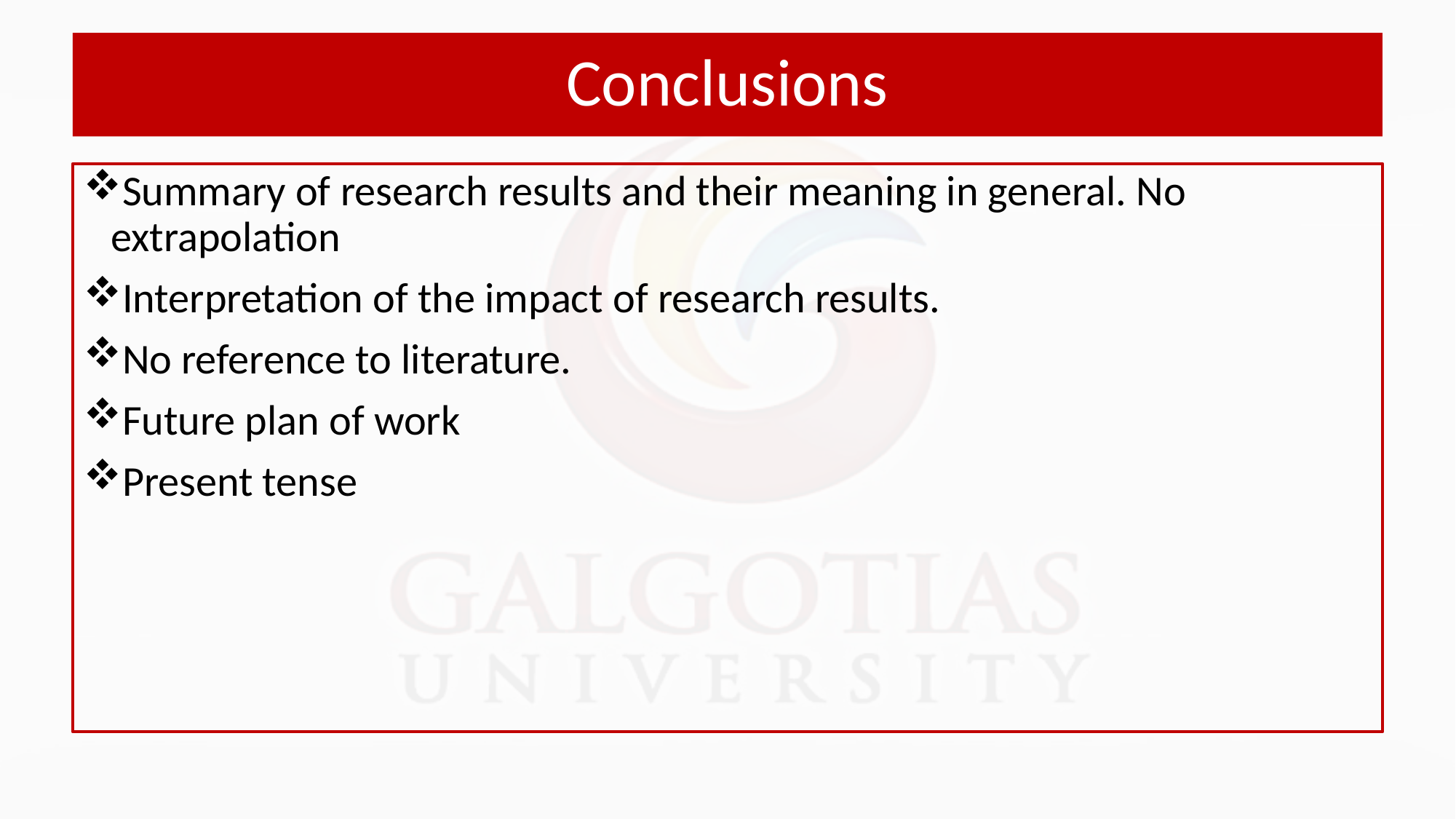

# Conclusions
Summary of research results and their meaning in general. No extrapolation
Interpretation of the impact of research results.
No reference to literature.
Future plan of work
Present tense